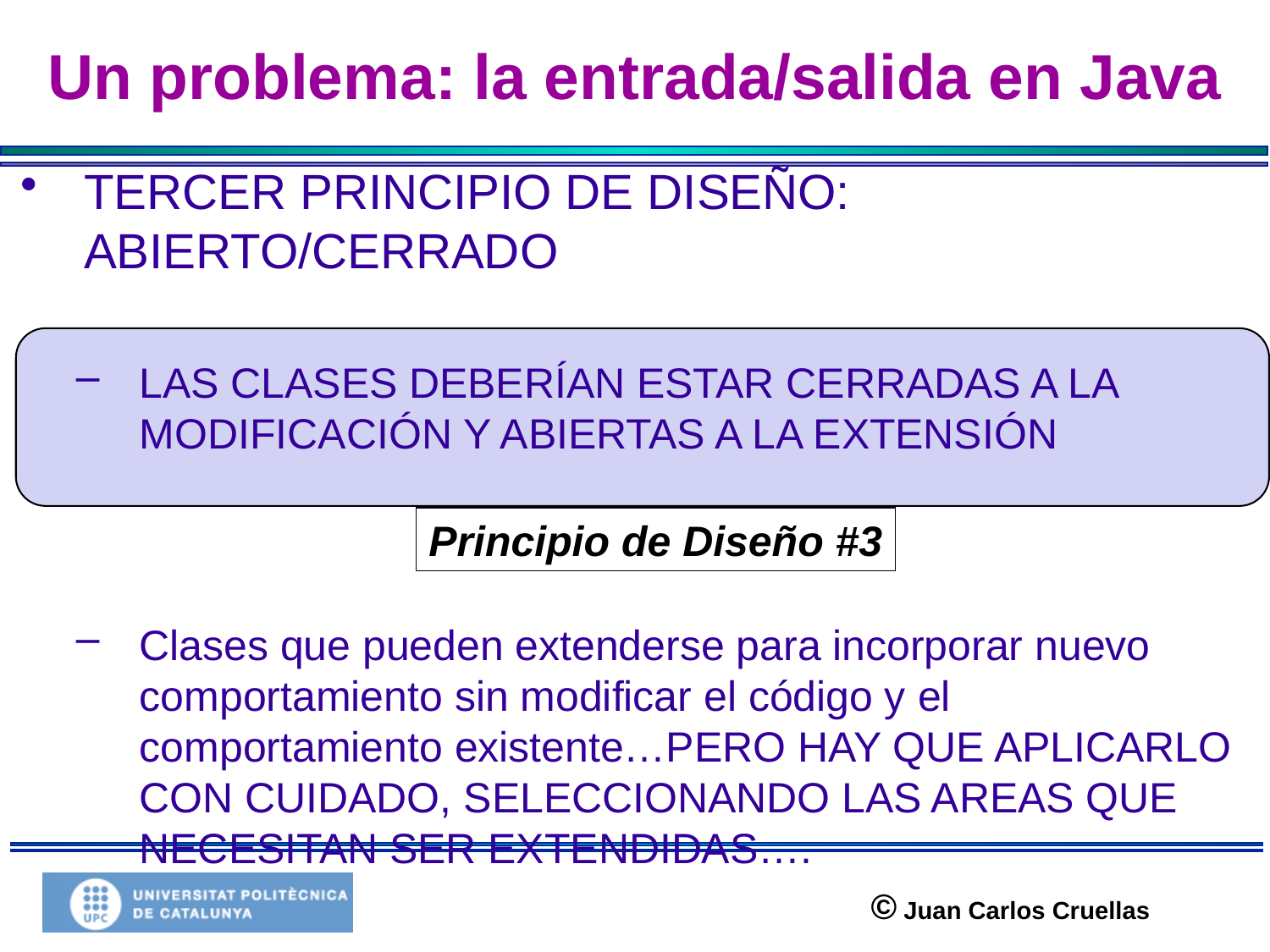

# Un problema: la entrada/salida en Java
TERCER PRINCIPIO DE DISEÑO: ABIERTO/CERRADO

LAS CLASES DEBERÍAN ESTAR CERRADAS A LA MODIFICACIÓN Y ABIERTAS A LA EXTENSIÓN

Clases que pueden extenderse para incorporar nuevo comportamiento sin modificar el código y el comportamiento existente…PERO HAY QUE APLICARLO CON CUIDADO, SELECCIONANDO LAS AREAS QUE NECESITAN SER EXTENDIDAS….

Principio de Diseño #3